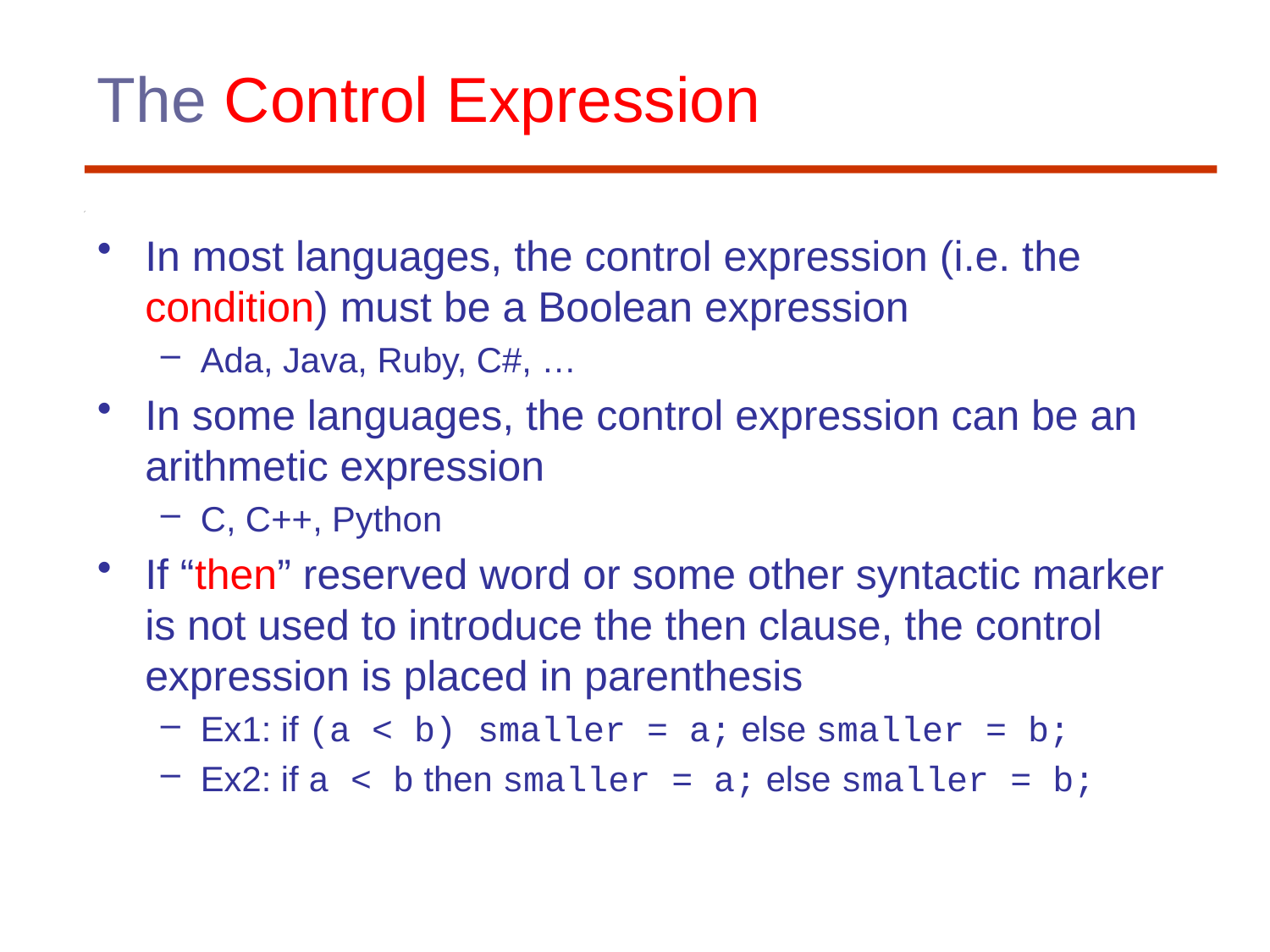

# The Control Expression
In most languages, the control expression (i.e. the condition) must be a Boolean expression
Ada, Java, Ruby, C#, …
In some languages, the control expression can be an arithmetic expression
C, C++, Python
If “then” reserved word or some other syntactic marker is not used to introduce the then clause, the control expression is placed in parenthesis
Ex1: if (a < b) smaller = a; else smaller = b;
Ex2: if a < b then smaller = a; else smaller = b;